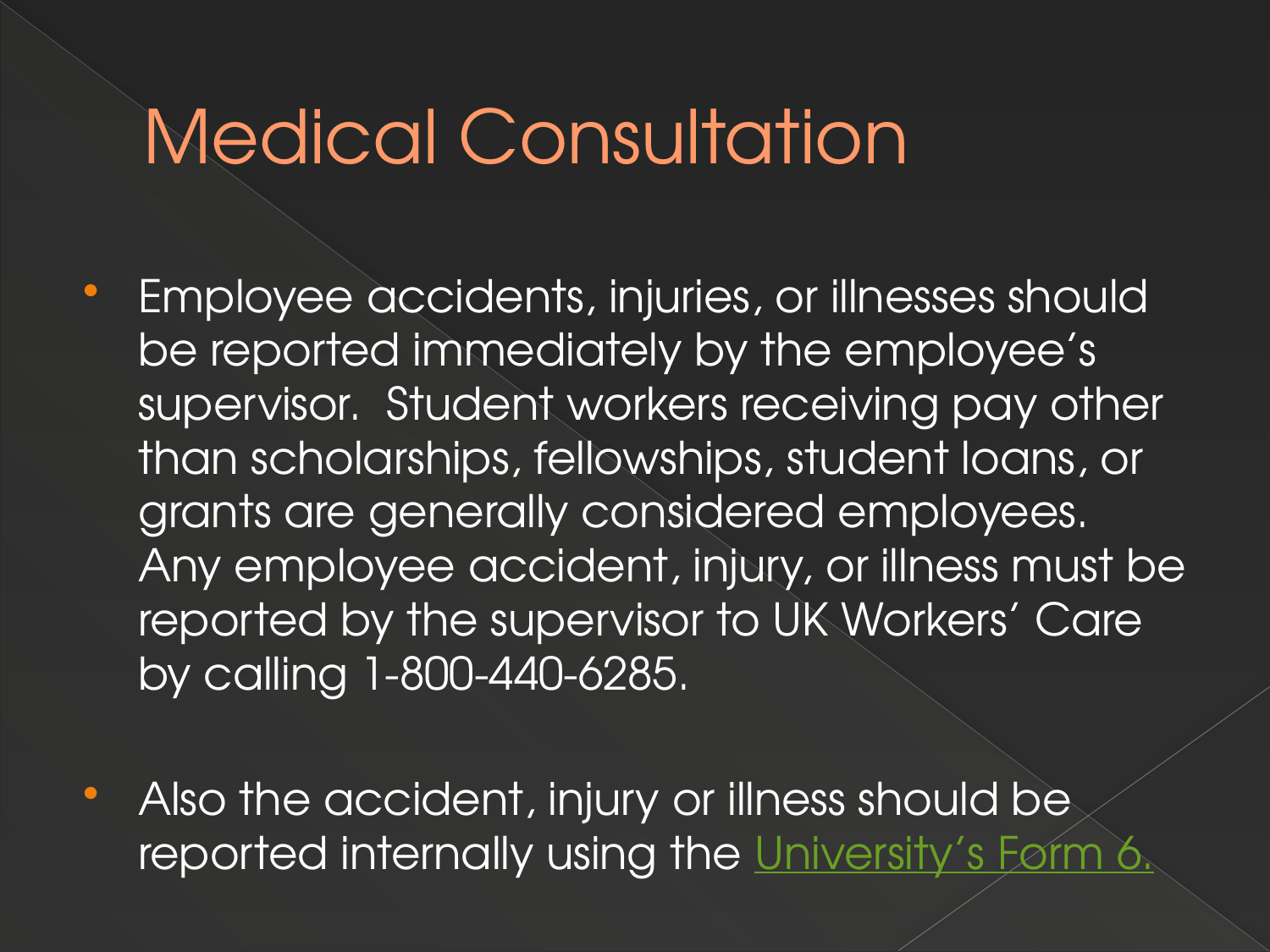

# Medical Consultation
Employee accidents, injuries, or illnesses should be reported immediately by the employee’s supervisor.  Student workers receiving pay other than scholarships, fellowships, student loans, or grants are generally considered employees.  Any employee accident, injury, or illness must be reported by the supervisor to UK Workers’ Care by calling 1-800-440-6285.

Also the accident, injury or illness should be reported internally using the University’s Form 6.